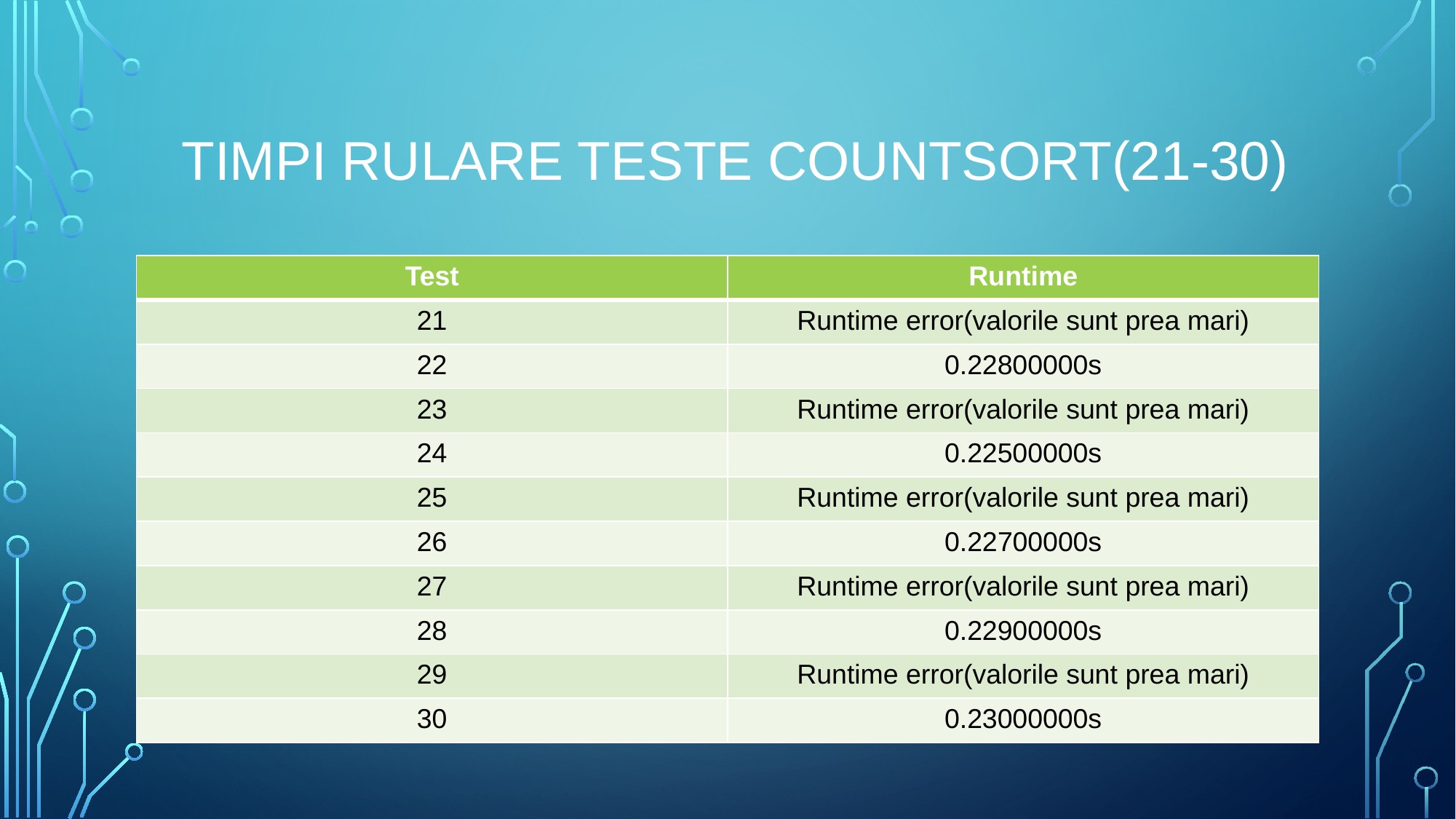

# Timpi rulare teste Countsort(21-30)
| Test | Runtime |
| --- | --- |
| 21 | Runtime error(valorile sunt prea mari) |
| 22 | 0.22800000s |
| 23 | Runtime error(valorile sunt prea mari) |
| 24 | 0.22500000s |
| 25 | Runtime error(valorile sunt prea mari) |
| 26 | 0.22700000s |
| 27 | Runtime error(valorile sunt prea mari) |
| 28 | 0.22900000s |
| 29 | Runtime error(valorile sunt prea mari) |
| 30 | 0.23000000s |